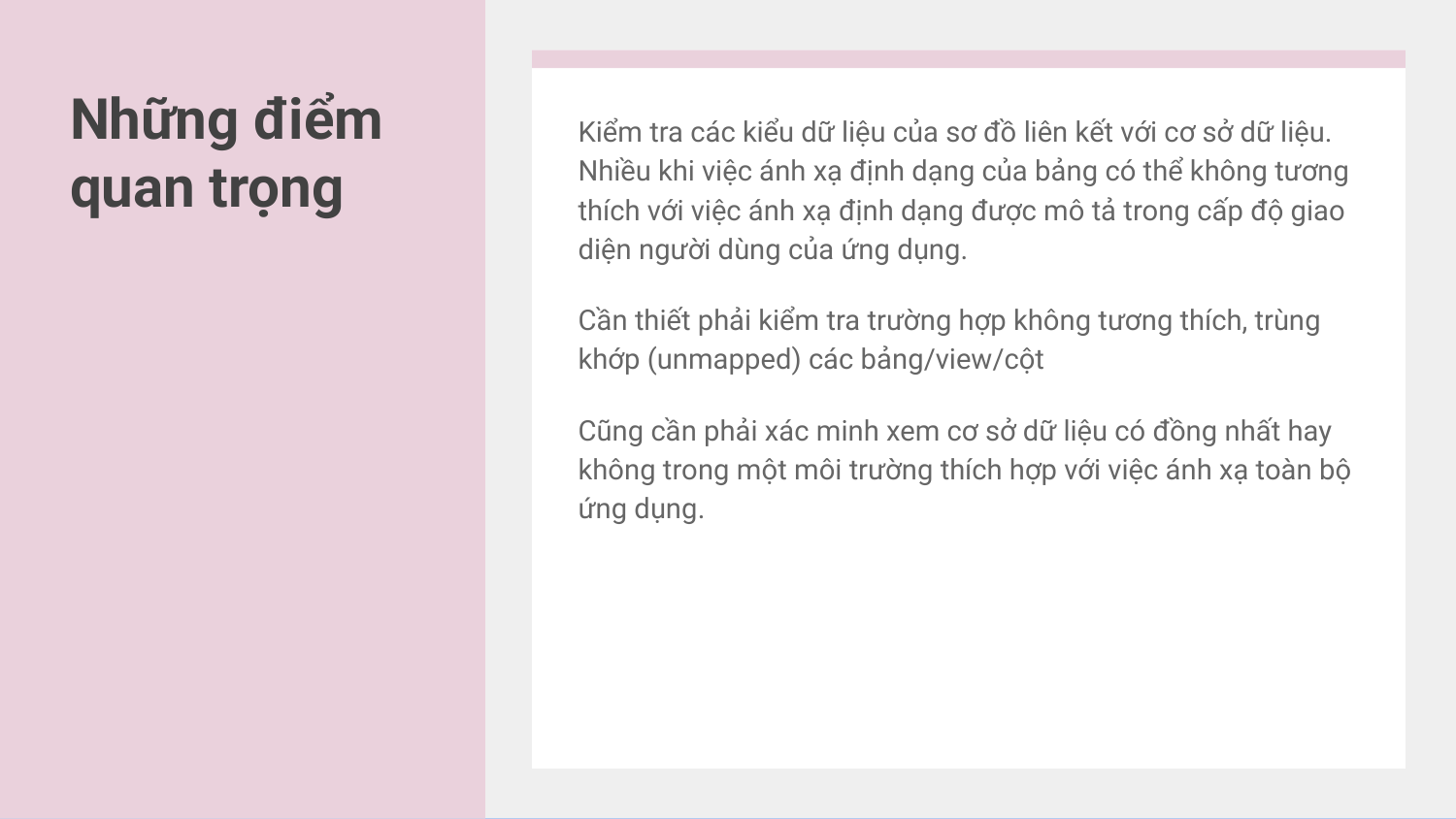

# Những điểm quan trọng
Kiểm tra các kiểu dữ liệu của sơ đồ liên kết với cơ sở dữ liệu. Nhiều khi việc ánh xạ định dạng của bảng có thể không tương thích với việc ánh xạ định dạng được mô tả trong cấp độ giao diện người dùng của ứng dụng.
Cần thiết phải kiểm tra trường hợp không tương thích, trùng khớp (unmapped) các bảng/view/cột
Cũng cần phải xác minh xem cơ sở dữ liệu có đồng nhất hay không trong một môi trường thích hợp với việc ánh xạ toàn bộ ứng dụng.